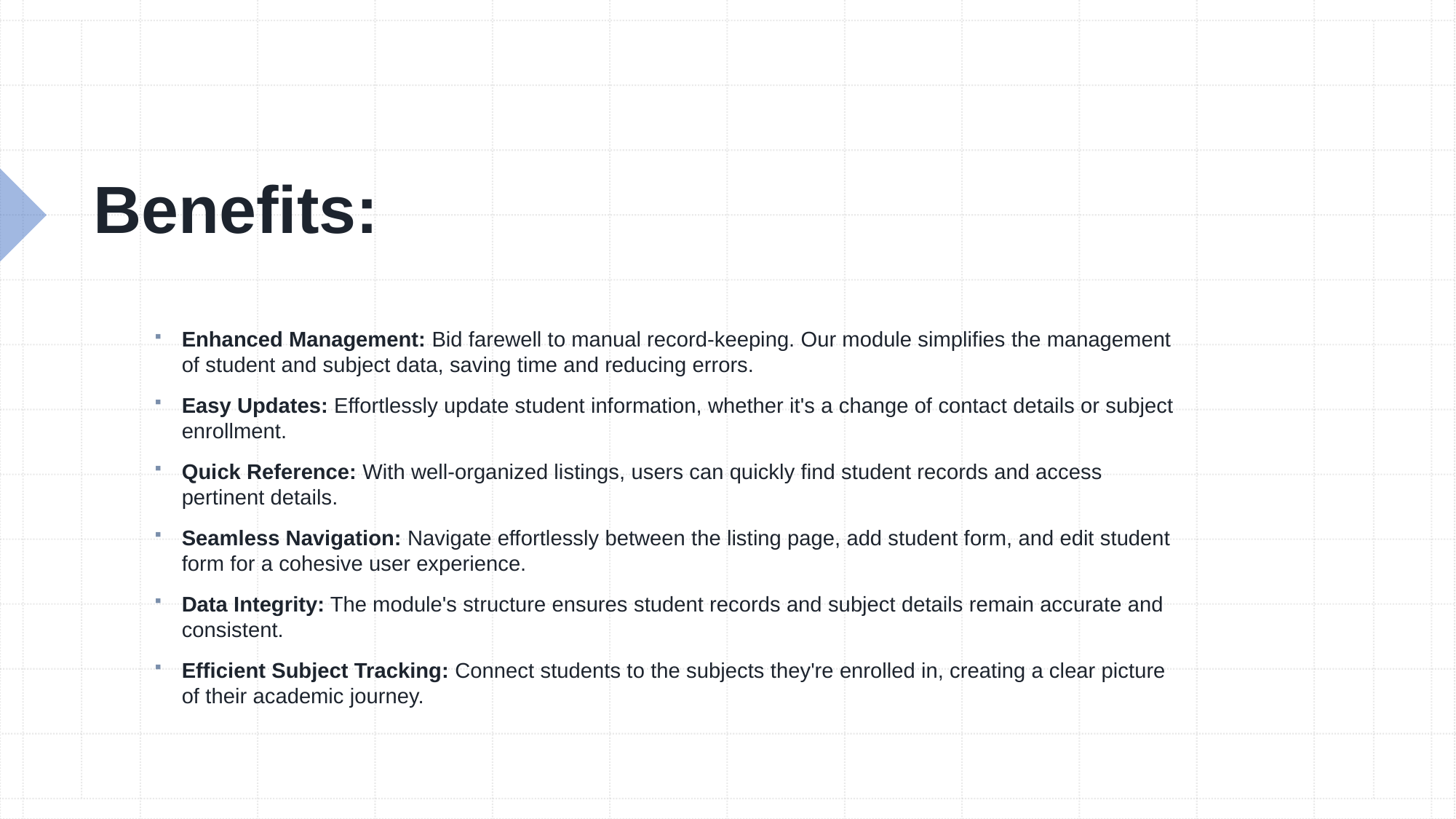

# Benefits:

Enhanced Management: Bid farewell to manual record-keeping. Our module simplifies the management of student and subject data, saving time and reducing errors.
Easy Updates: Effortlessly update student information, whether it's a change of contact details or subject enrollment.
Quick Reference: With well-organized listings, users can quickly find student records and access pertinent details.
Seamless Navigation: Navigate effortlessly between the listing page, add student form, and edit student form for a cohesive user experience.
Data Integrity: The module's structure ensures student records and subject details remain accurate and consistent.
Efficient Subject Tracking: Connect students to the subjects they're enrolled in, creating a clear picture of their academic journey.